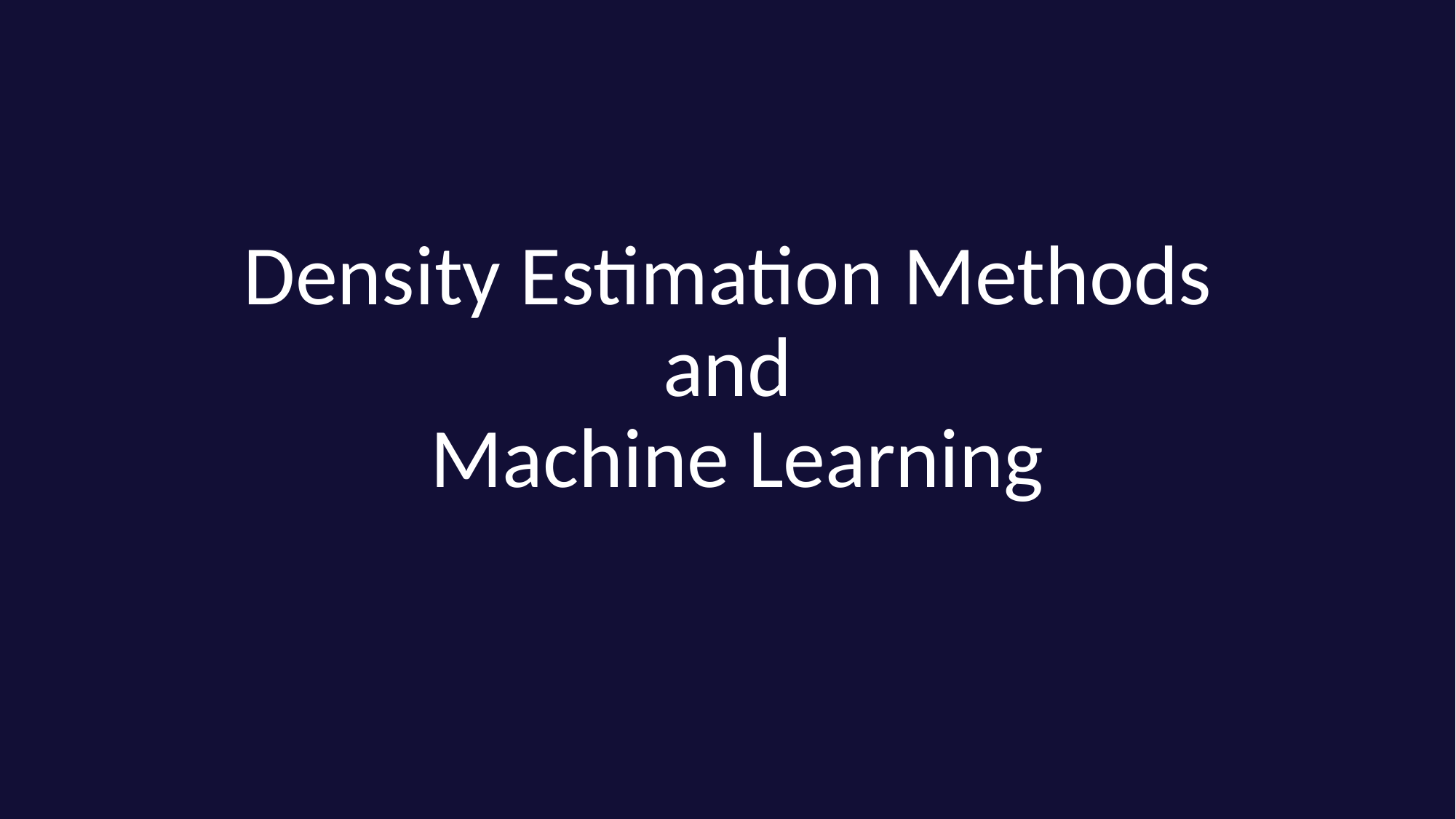

# Density Estimation Methods and Machine Learning